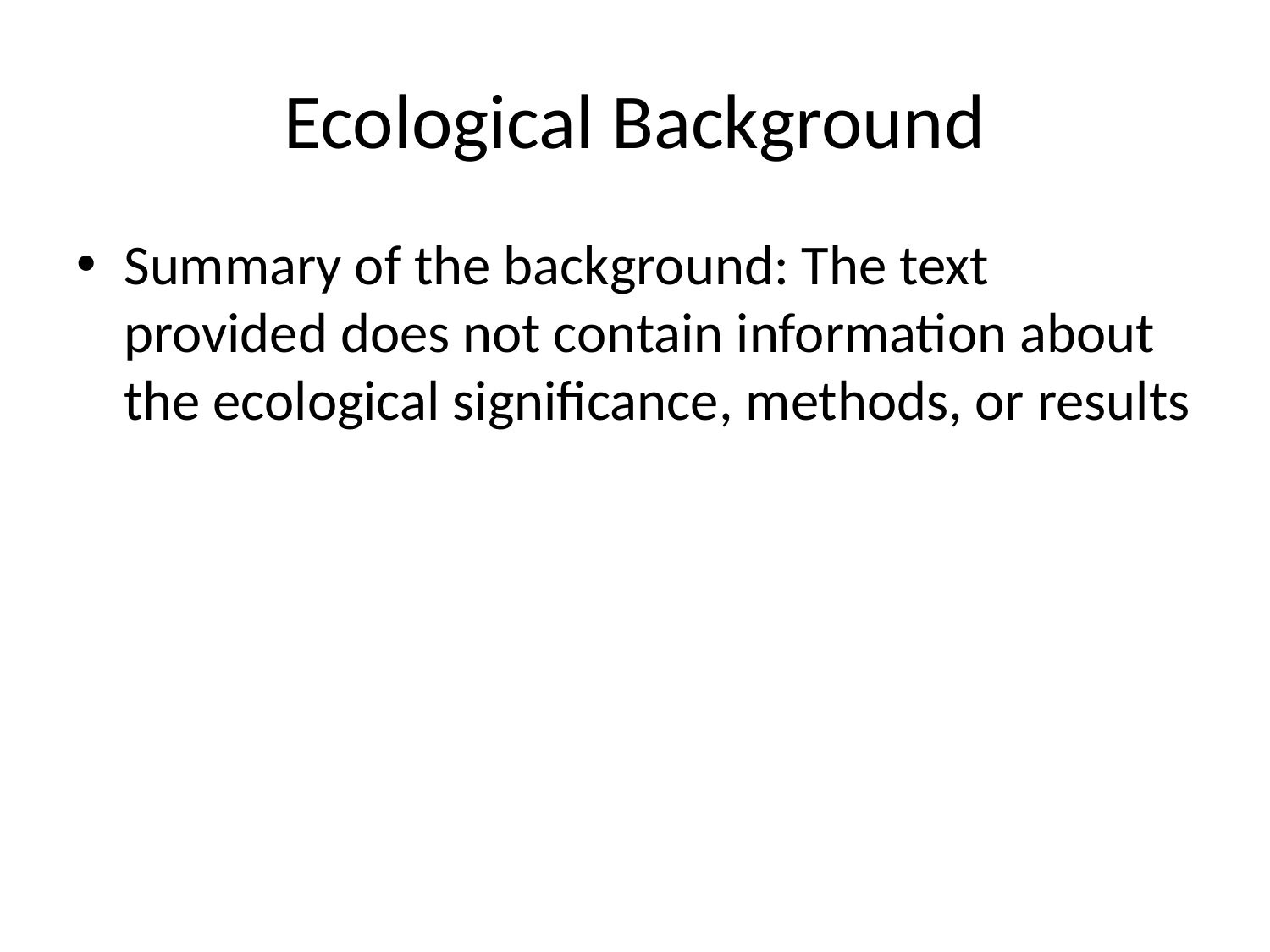

# Ecological Background
Summary of the background: The text provided does not contain information about the ecological significance, methods, or results